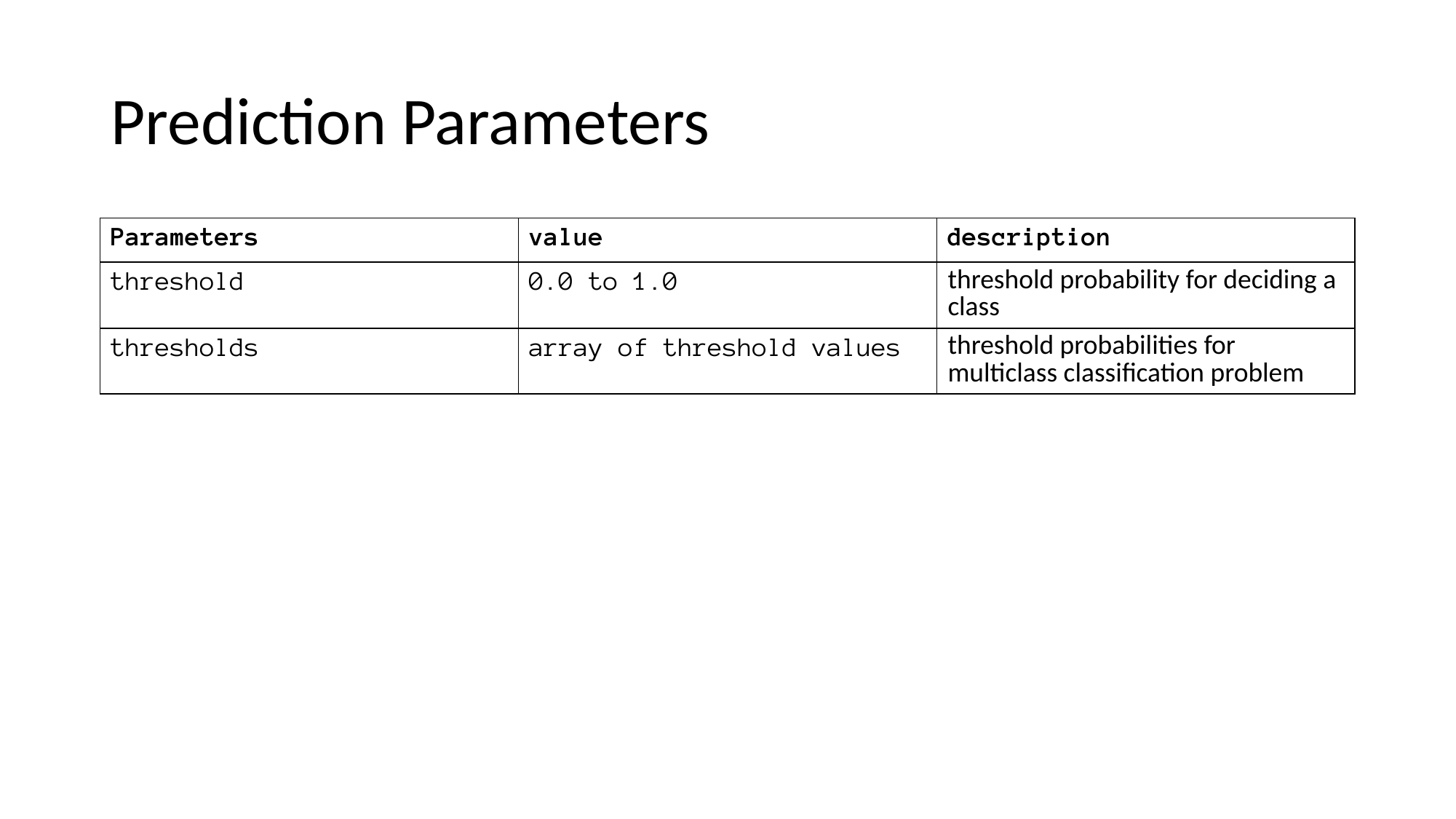

# Prediction Parameters
| Parameters | value | description |
| --- | --- | --- |
| threshold | 0.0 to 1.0 | threshold probability for deciding a class |
| thresholds | array of threshold values | threshold probabilities for multiclass classification problem |